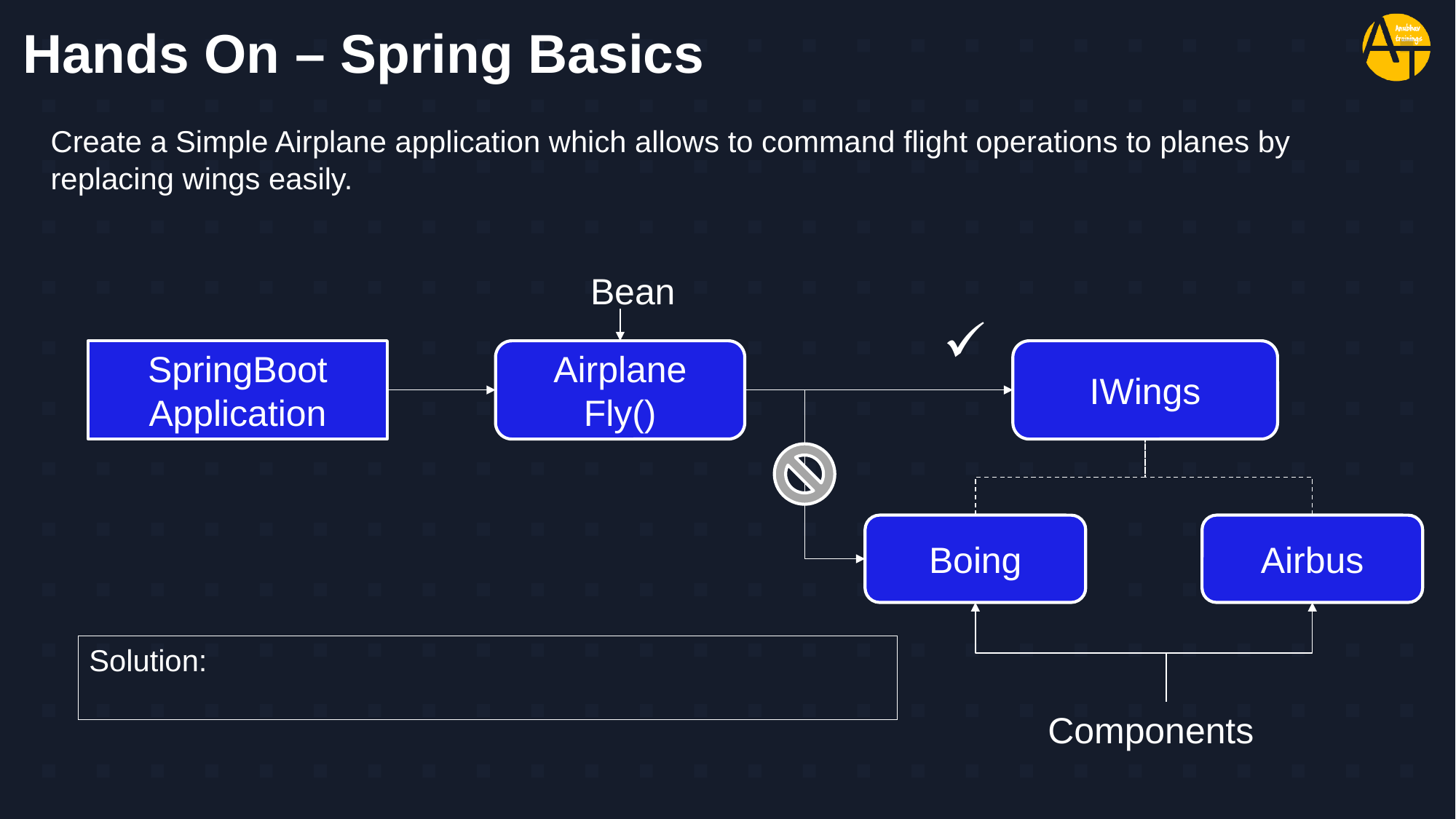

# Hands On – Spring Basics
Create a Simple Airplane application which allows to command flight operations to planes by replacing wings easily.
Bean

SpringBoot Application
Airplane
Fly()
IWings

Airbus
Boing
Solution:

Components